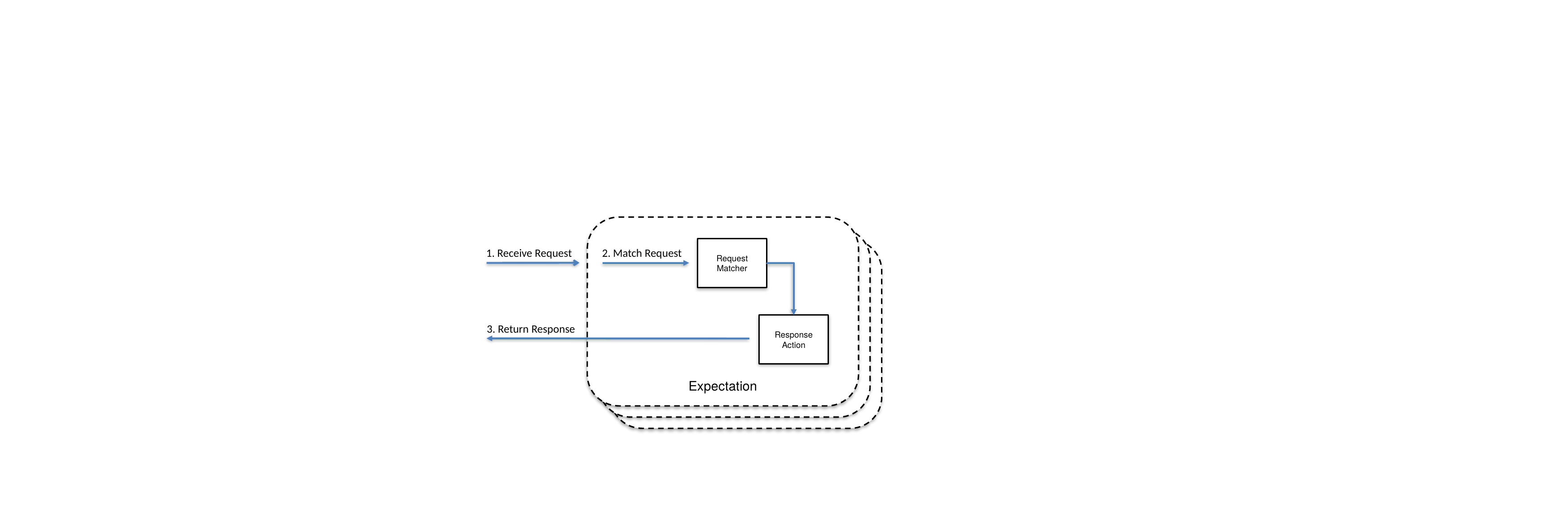

Expectation
Expectation
Expectation
Request
Matcher
1. Receive Request
2. Match Request
Response
Action
3. Return Response